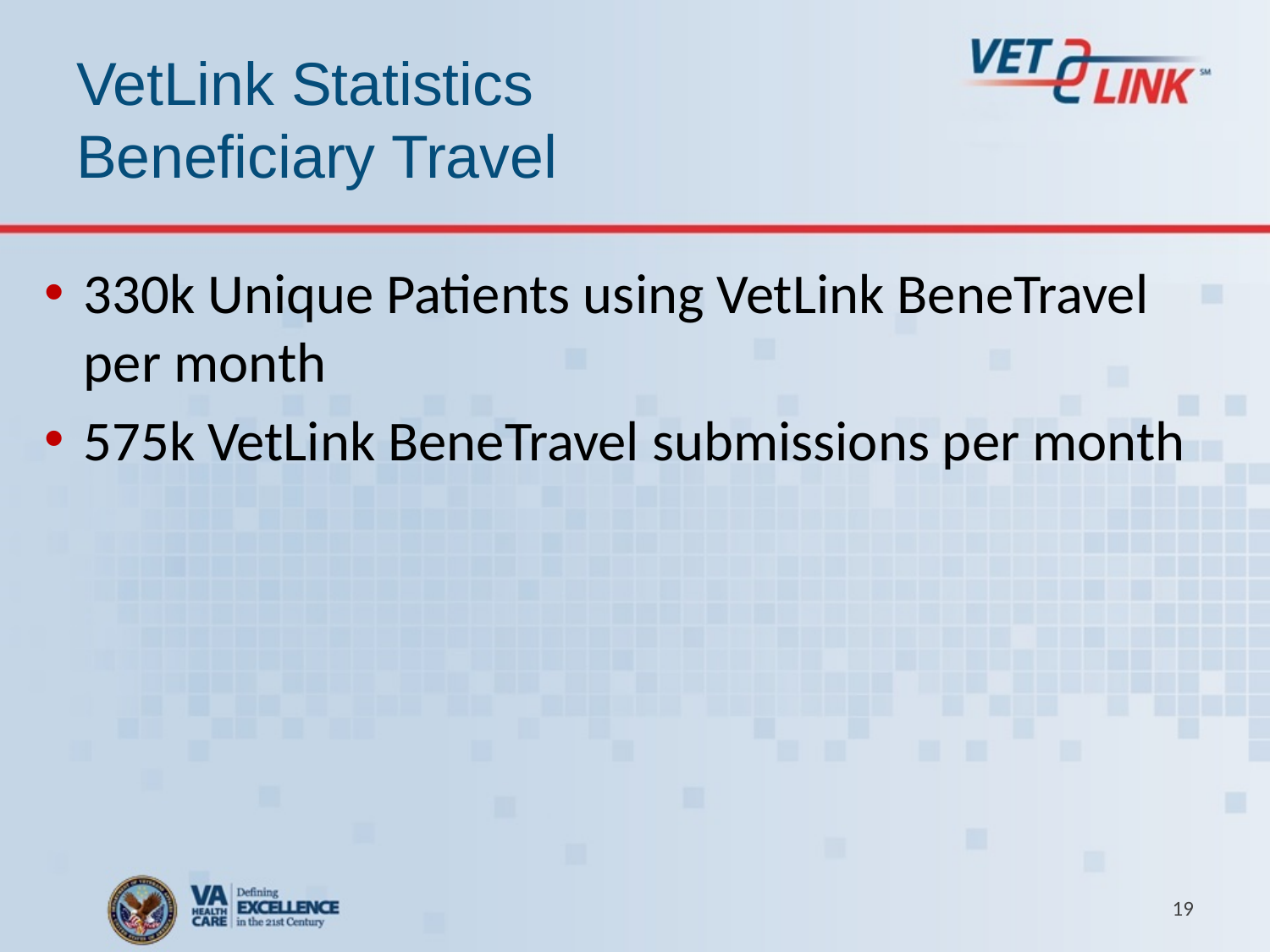

# VetLink Statistics Beneficiary Travel
330k Unique Patients using VetLink BeneTravel per month
575k VetLink BeneTravel submissions per month
19